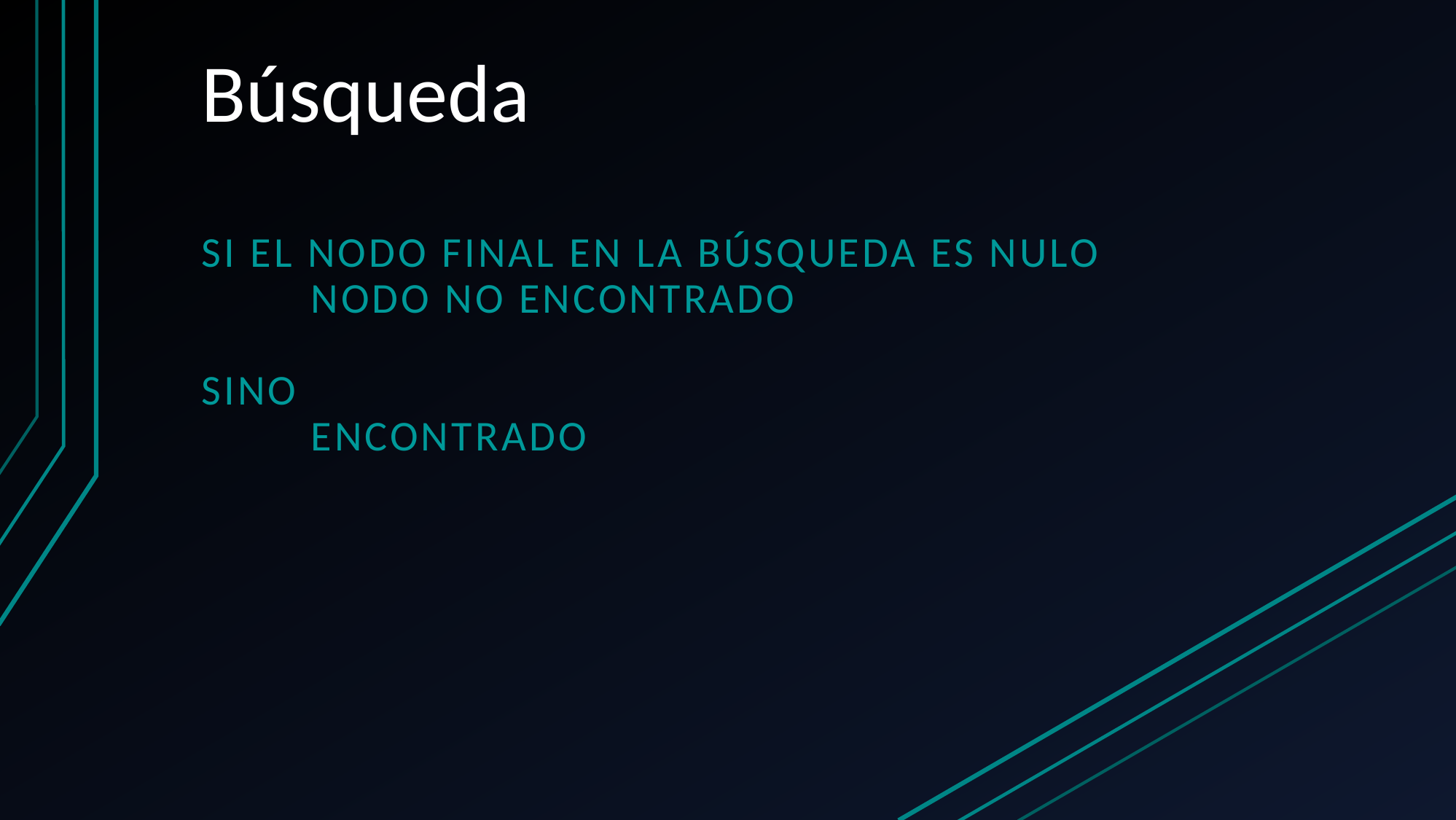

# Búsqueda
Si el nodo final en la búsqueda es nulo
	nodo no encontrado

Sino
	encontrado